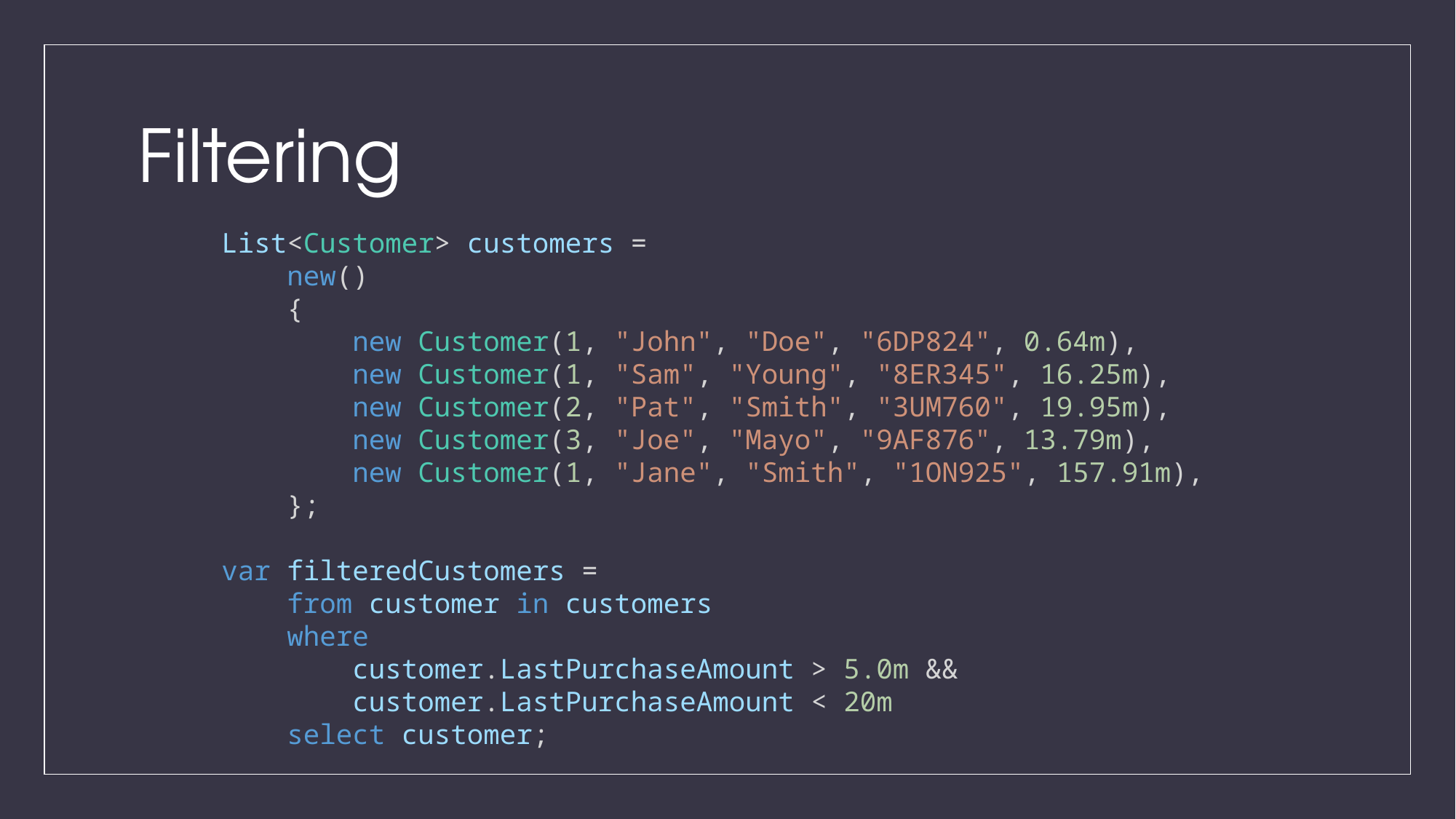

# Filtering
List<Customer> customers =
    new()
    {
        new Customer(1, "John", "Doe", "6DP824", 0.64m),
        new Customer(1, "Sam", "Young", "8ER345", 16.25m),
        new Customer(2, "Pat", "Smith", "3UM760", 19.95m),
        new Customer(3, "Joe", "Mayo", "9AF876", 13.79m),
        new Customer(1, "Jane", "Smith", "1ON925", 157.91m),
    };
var filteredCustomers =
    from customer in customers
    where
        customer.LastPurchaseAmount > 5.0m &&
        customer.LastPurchaseAmount < 20m
    select customer;